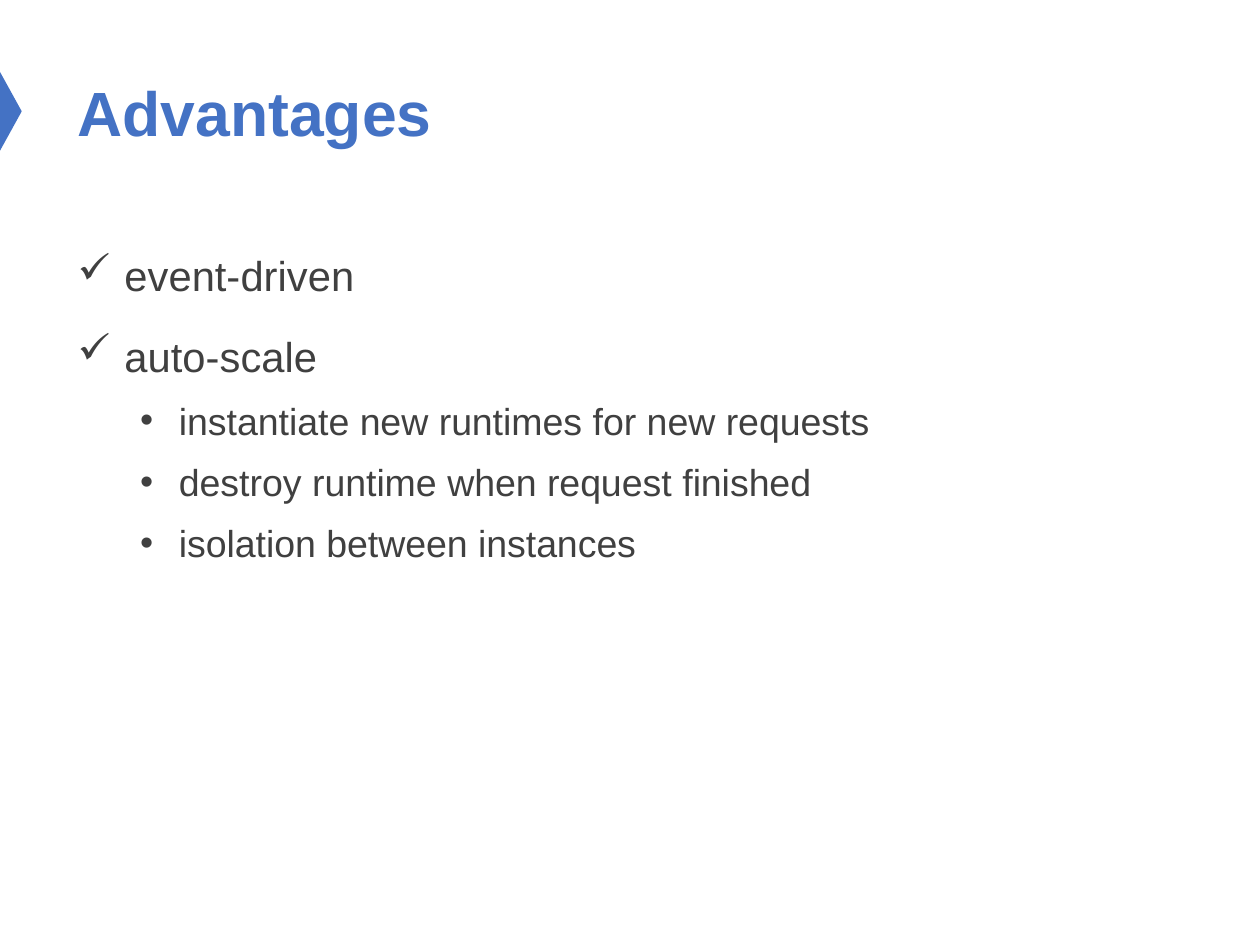

# Advantages
event-driven
auto-scale
instantiate new runtimes for new requests
destroy runtime when request finished
isolation between instances